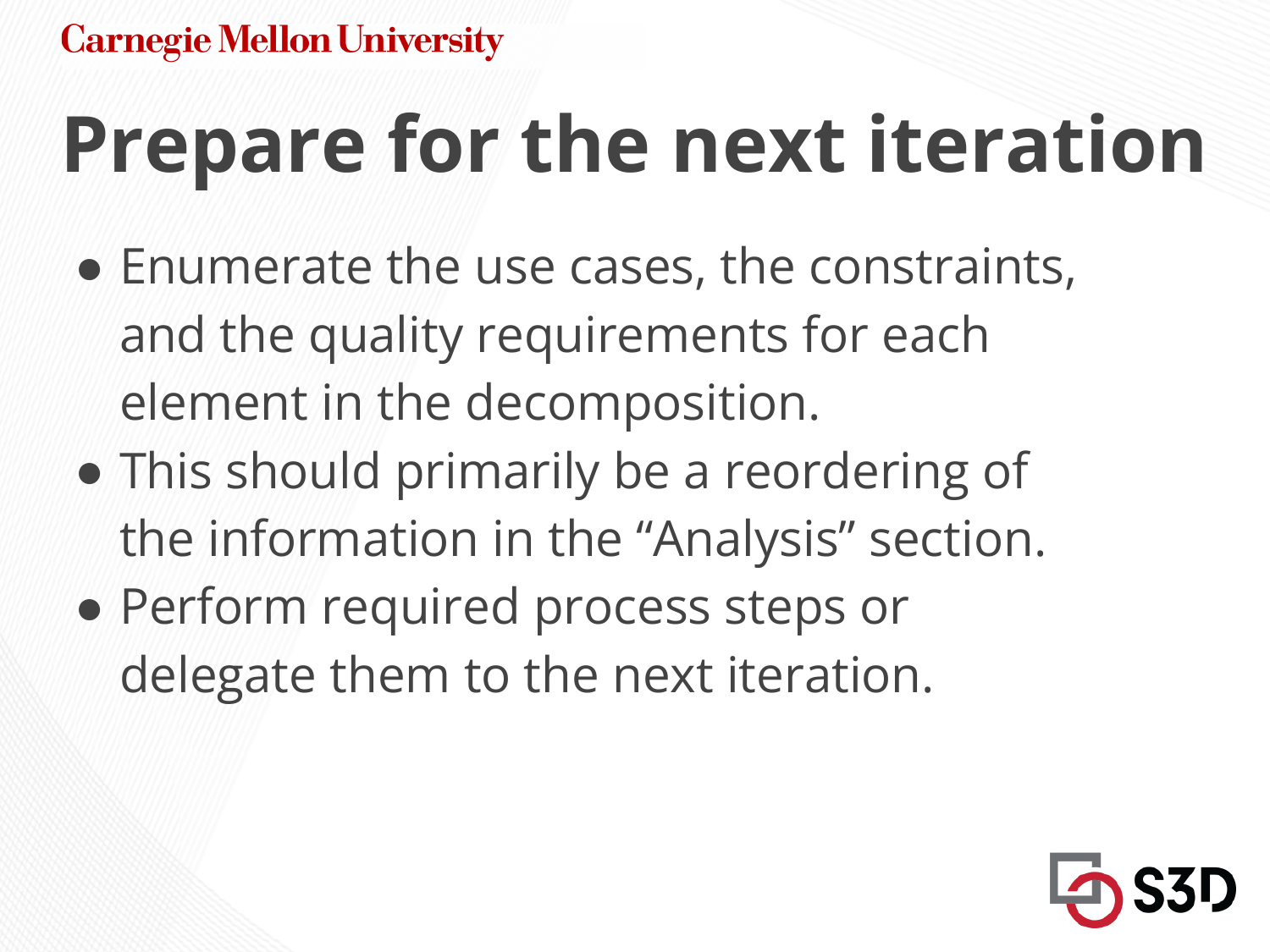

# Prepare for the next iteration
Enumerate the use cases, the constraints, and the quality requirements for each element in the decomposition.
This should primarily be a reordering of the information in the “Analysis” section.
Perform required process steps or delegate them to the next iteration.